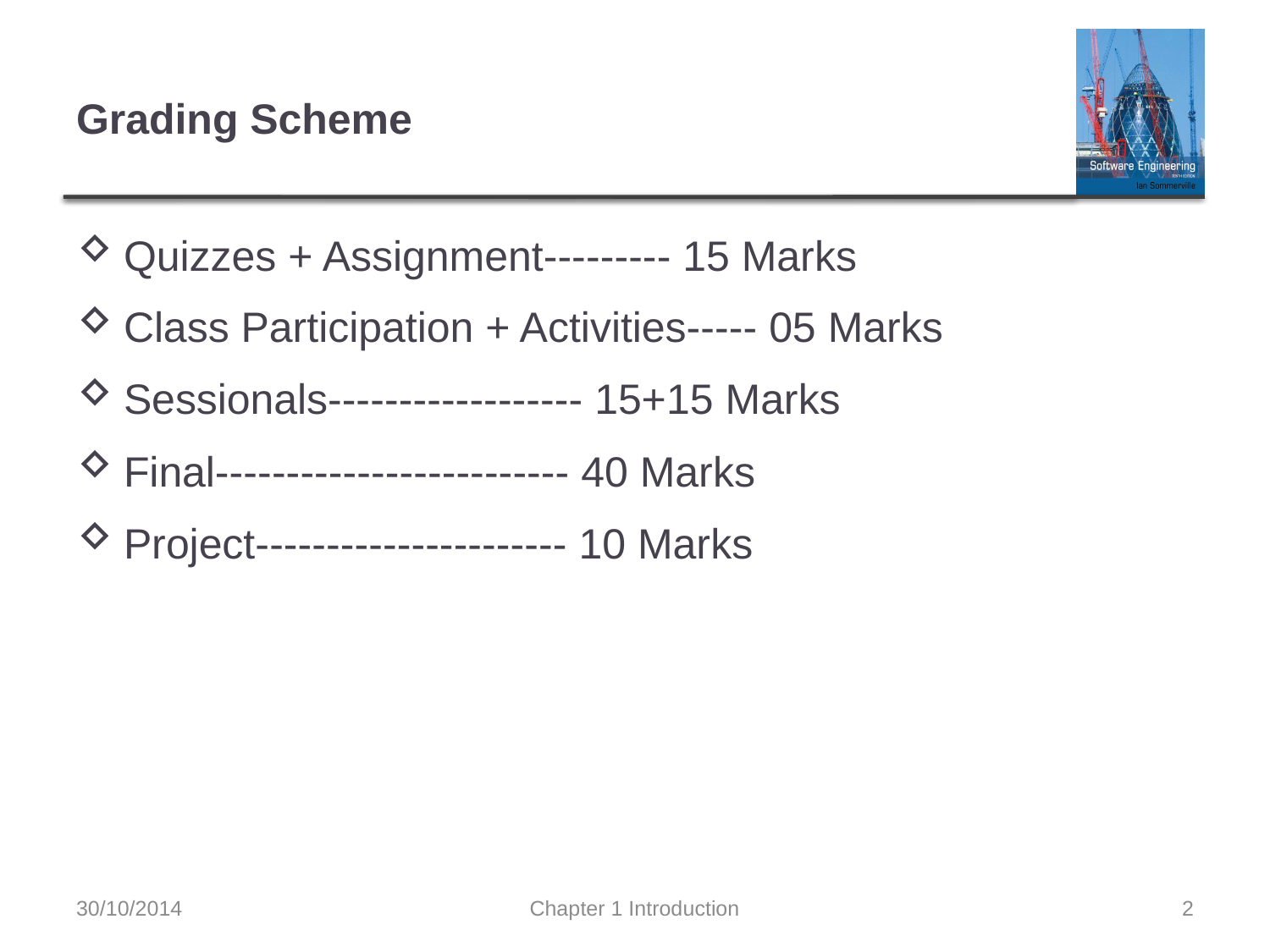

# Grading Scheme
Quizzes + Assignment--------- 15 Marks
Class Participation + Activities----- 05 Marks
Sessionals------------------ 15+15 Marks
Final------------------------- 40 Marks
Project---------------------- 10 Marks

30/10/2014
Chapter 1 Introduction
2